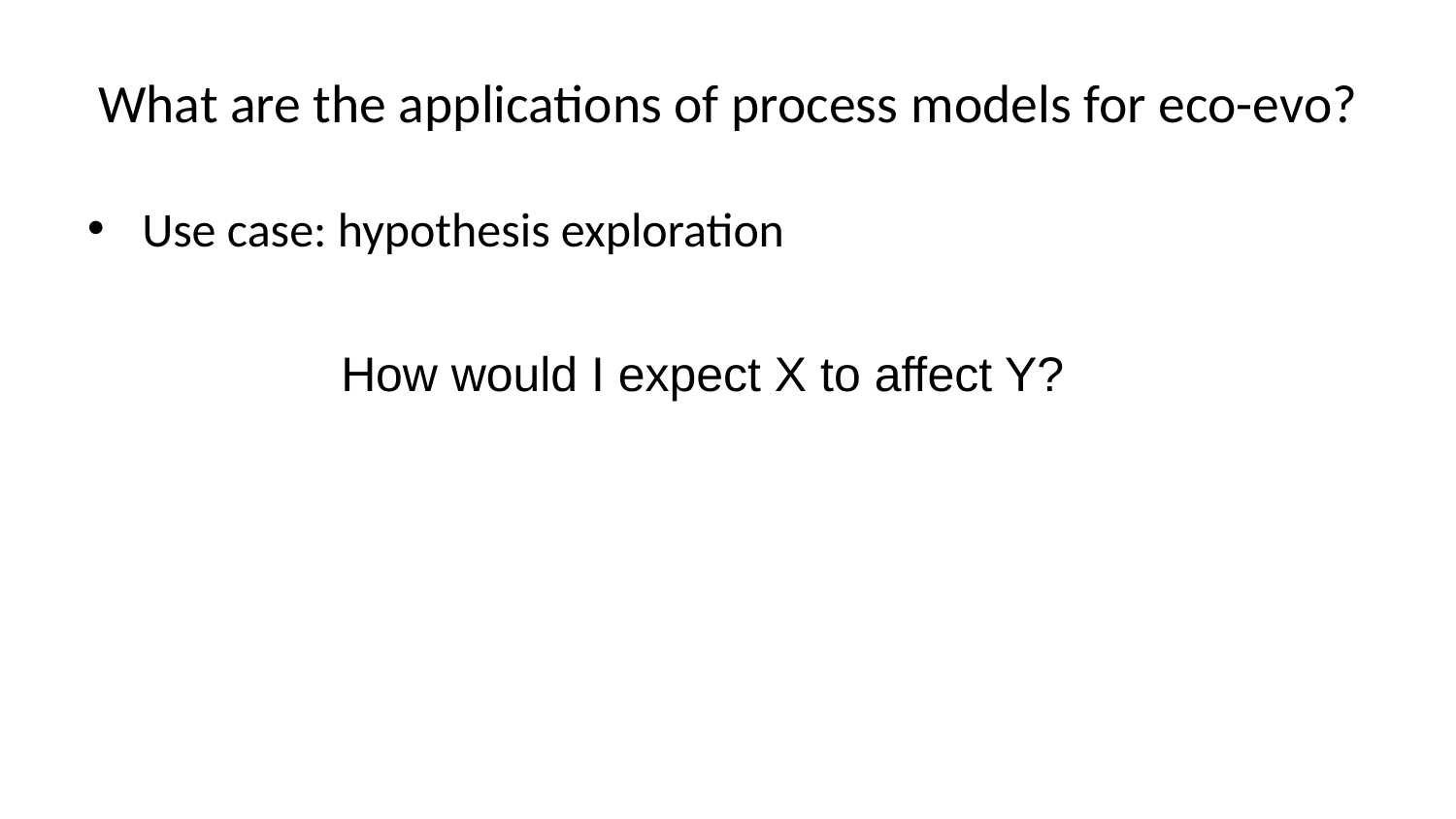

# What are the applications of process models for eco-evo?
Use case: hypothesis exploration
How would I expect X to affect Y?